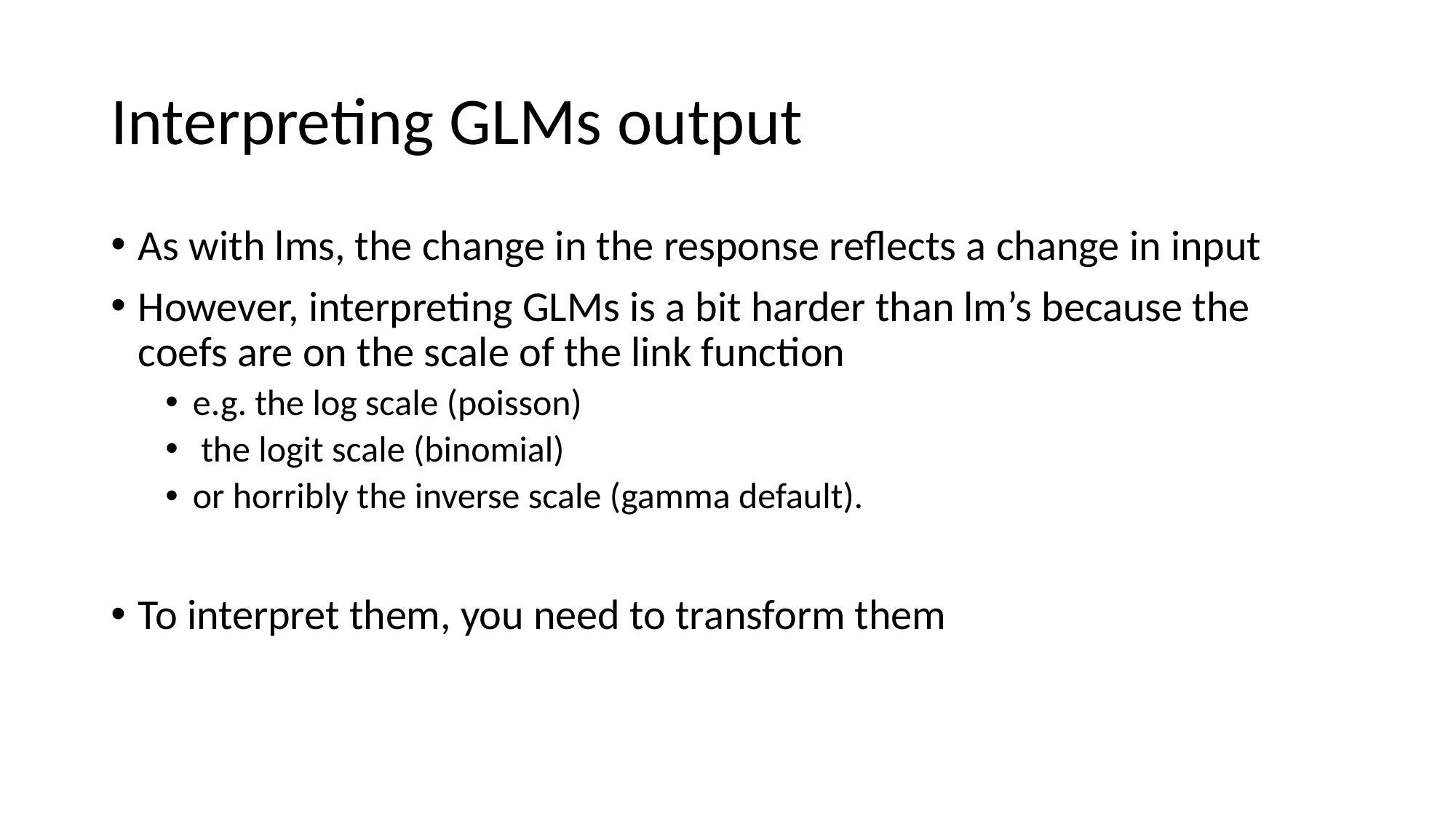

# Interpreting GLMs output
As with lms, the change in the response reflects a change in input
However, interpreting GLMs is a bit harder than lm’s because the coefs are on the scale of the link function
e.g. the log scale (poisson)
 the logit scale (binomial)
or horribly the inverse scale (gamma default).

To interpret them, you need to transform them